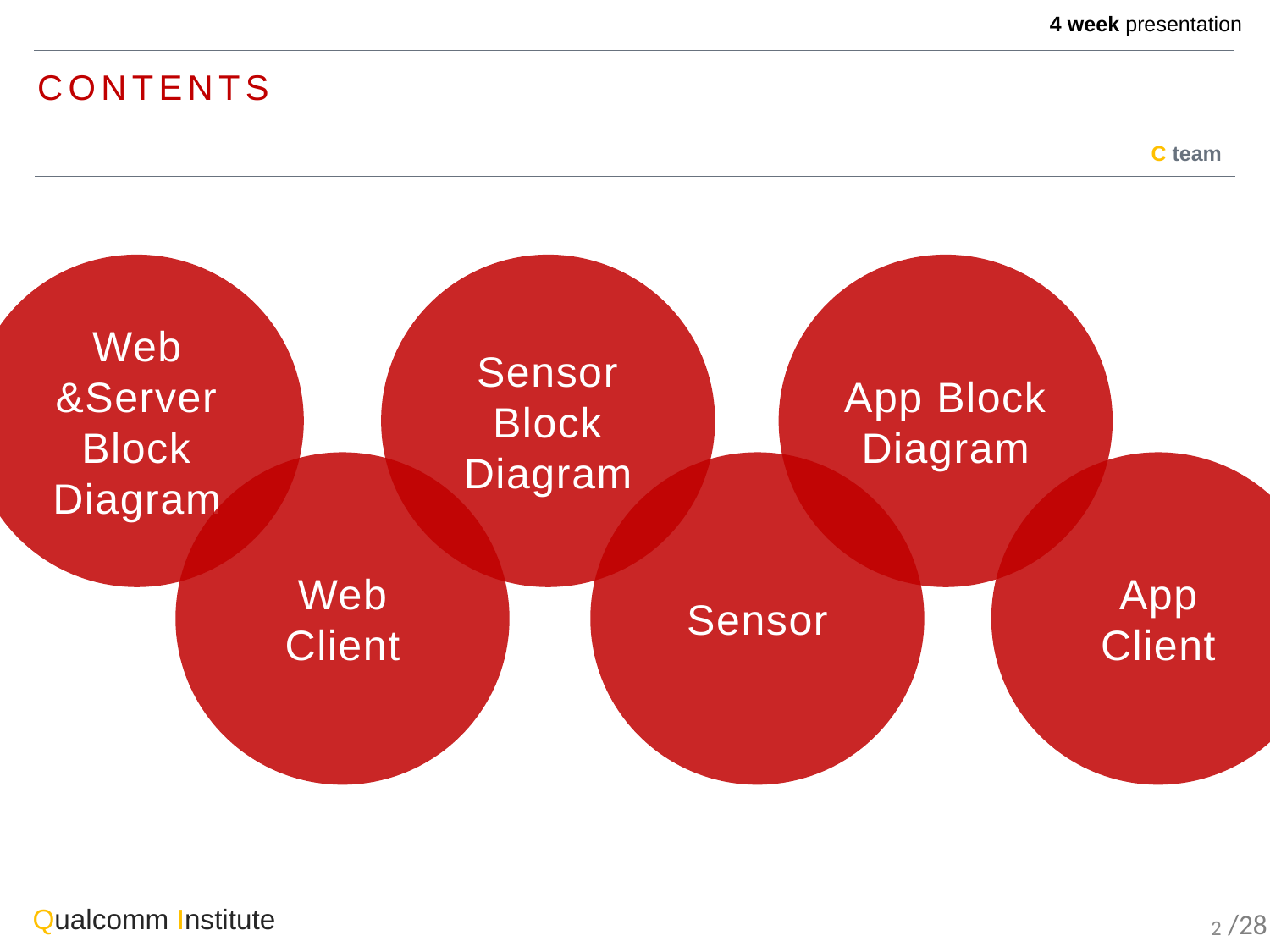

App Block Diagram
Web
&Server Block Diagram
Sensor Block Diagram
App
Client
Web
Client
Sensor
/28
2